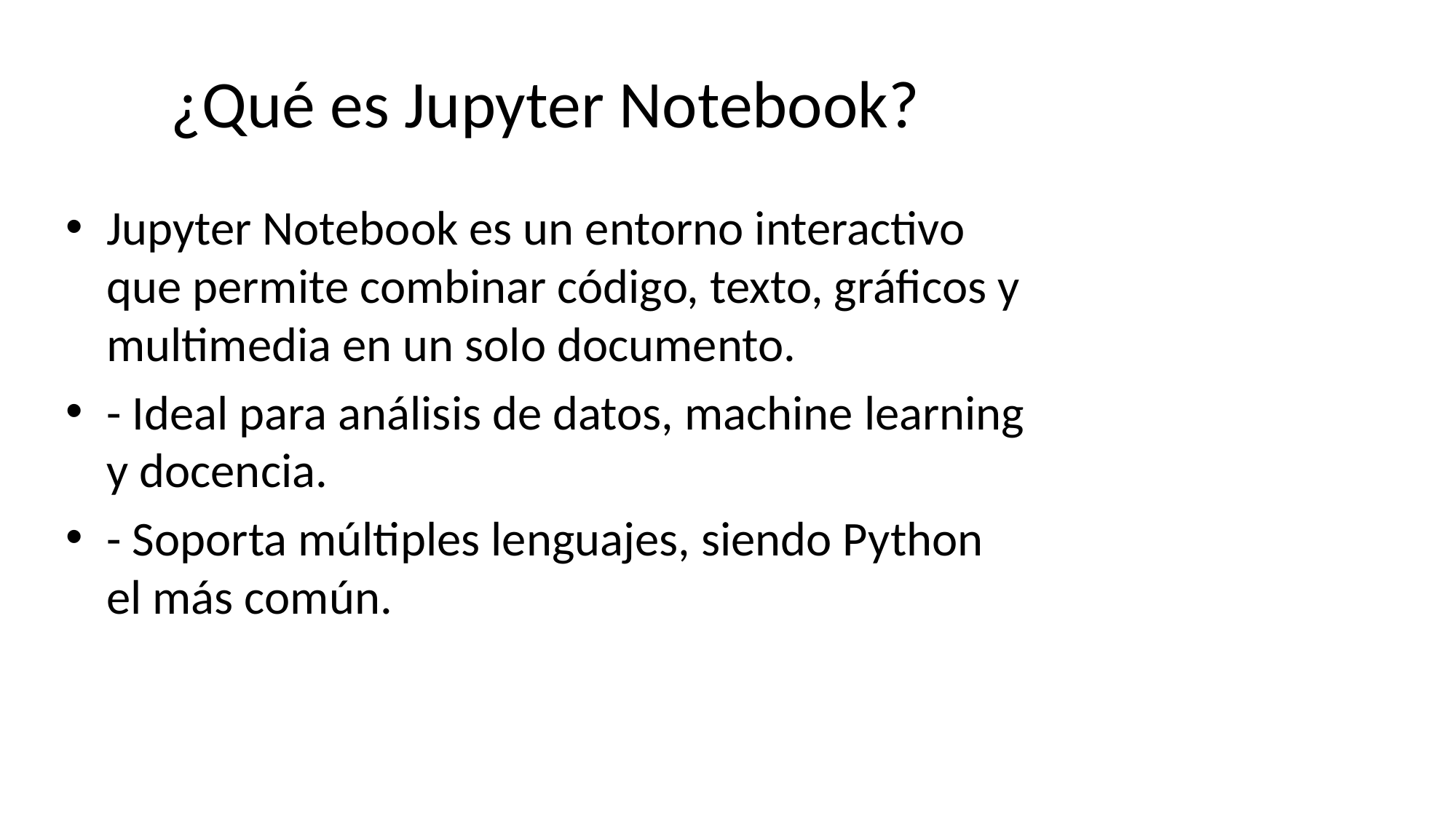

# ¿Qué es Jupyter Notebook?
Jupyter Notebook es un entorno interactivo que permite combinar código, texto, gráficos y multimedia en un solo documento.
- Ideal para análisis de datos, machine learning y docencia.
- Soporta múltiples lenguajes, siendo Python el más común.